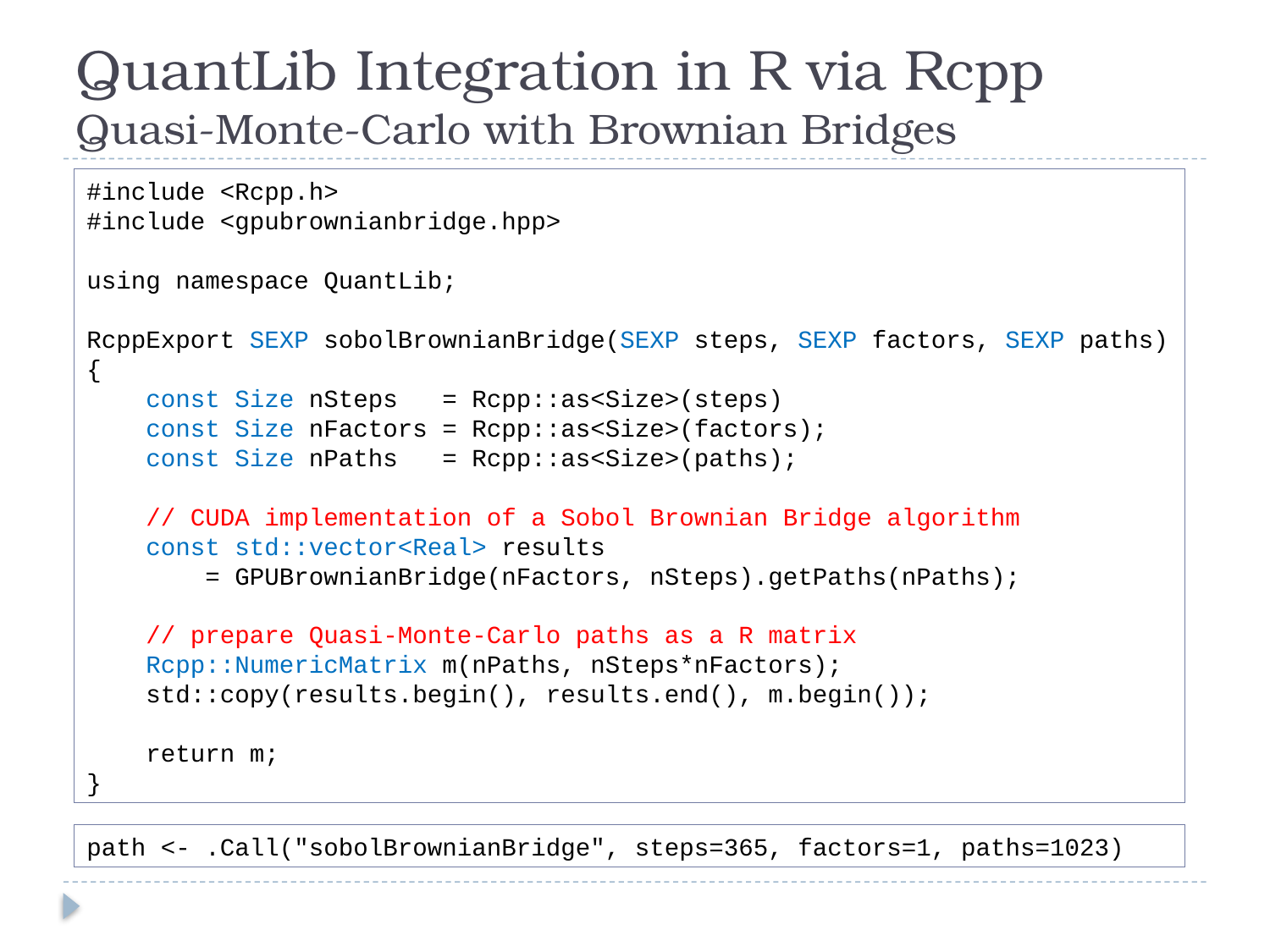

# QuantLib Integration in R via Rcpp Quasi-Monte-Carlo with Brownian Bridges
#include <Rcpp.h>
#include <gpubrownianbridge.hpp>

using namespace QuantLib;

RcppExport SEXP sobolBrownianBridge(SEXP steps, SEXP factors, SEXP paths) {
    const Size nSteps   = Rcpp::as<Size>(steps)
    const Size nFactors = Rcpp::as<Size>(factors);
    const Size nPaths   = Rcpp::as<Size>(paths);

    // CUDA implementation of a Sobol Brownian Bridge algorithm
    const std::vector<Real> results
        = GPUBrownianBridge(nFactors, nSteps).getPaths(nPaths);

    // prepare Quasi-Monte-Carlo paths as a R matrix
    Rcpp::NumericMatrix m(nPaths, nSteps*nFactors);
    std::copy(results.begin(), results.end(), m.begin());

    return m;
}
path <- .Call("sobolBrownianBridge", steps=365, factors=1, paths=1023)